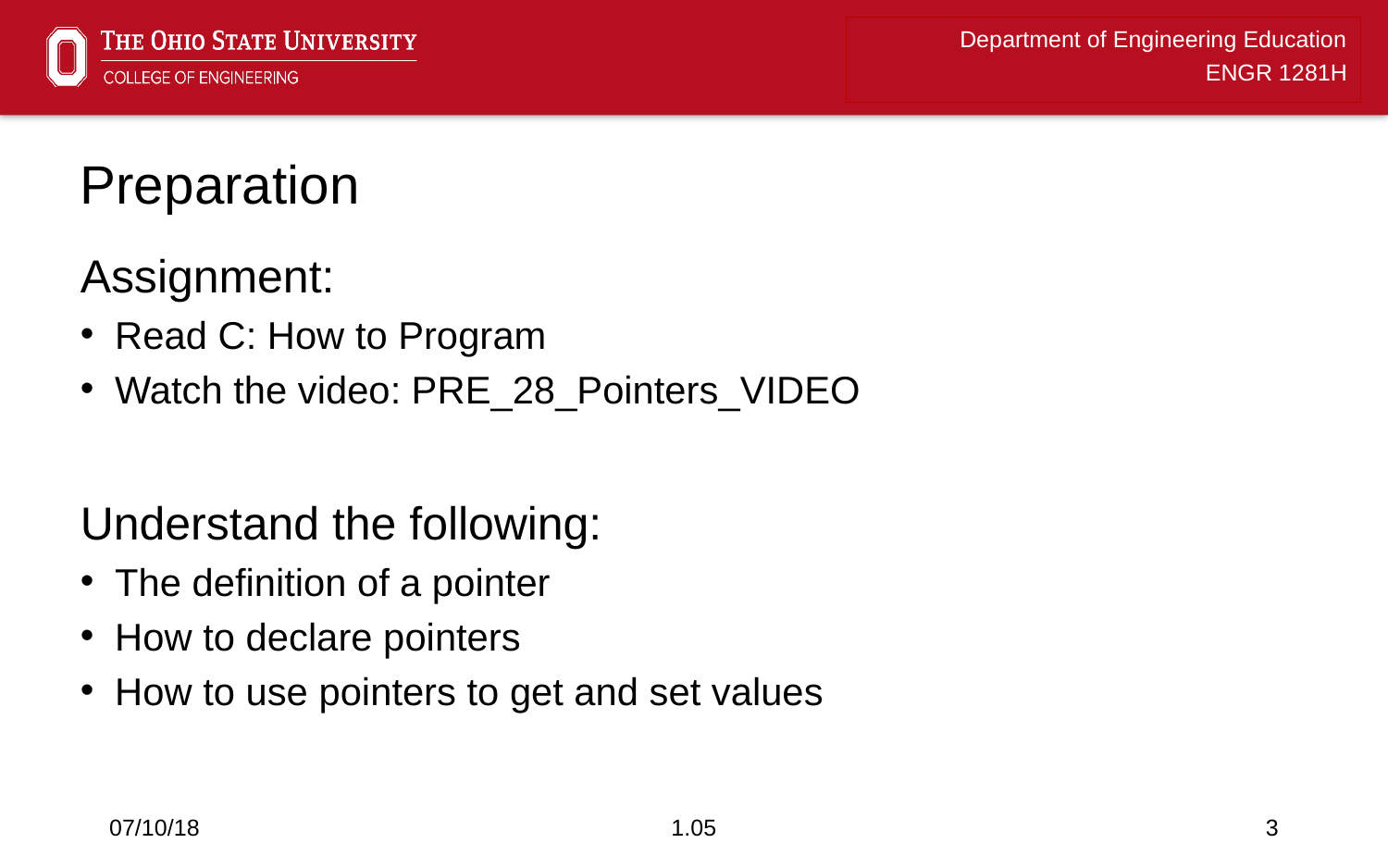

# Preparation
Assignment:
Read C: How to Program
Watch the video: PRE_28_Pointers_VIDEO

Understand the following:
The definition of a pointer
How to declare pointers
How to use pointers to get and set values

07/10/18
1.05
3